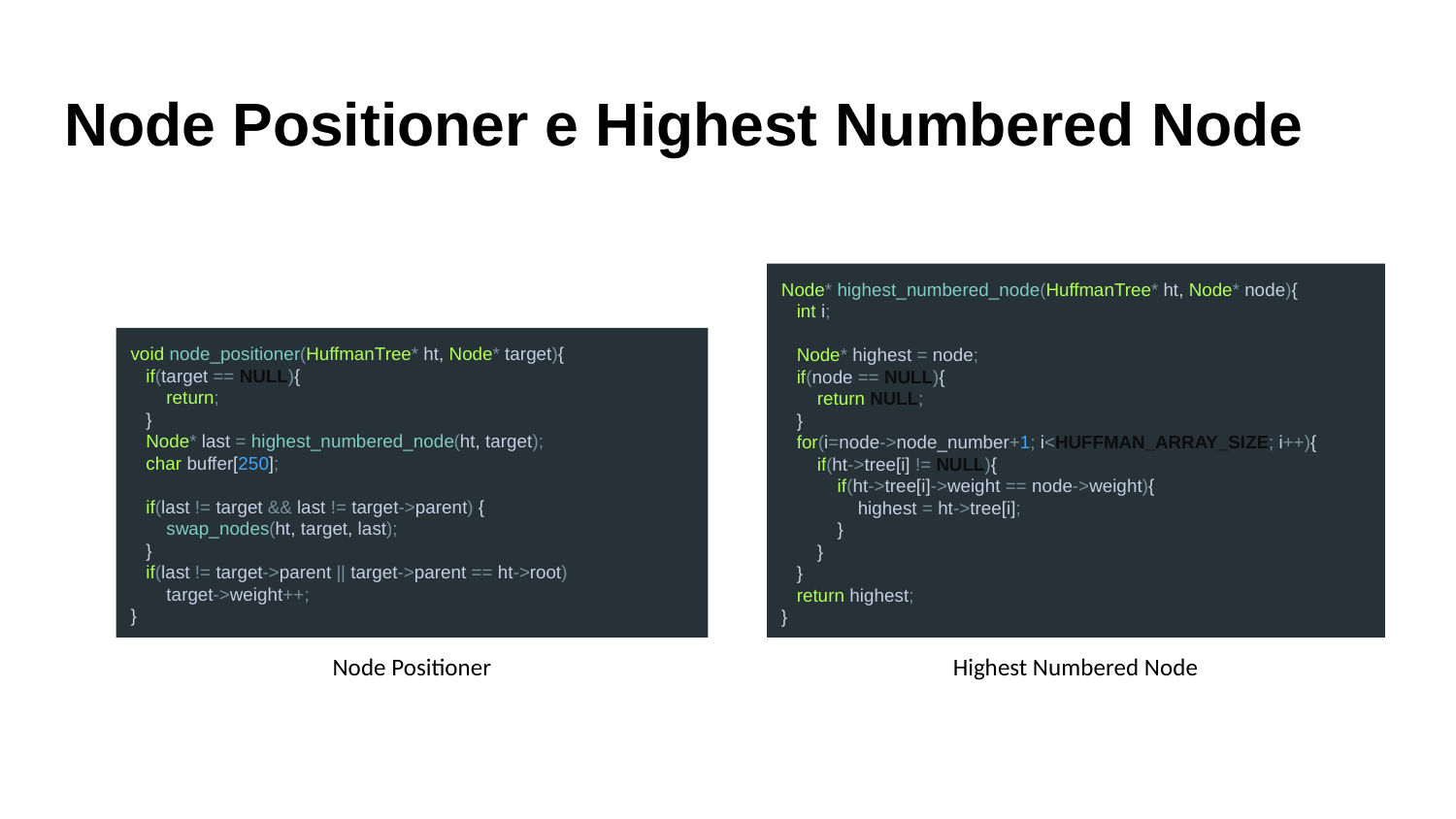

# Node Positioner e Highest Numbered Node
Node* highest_numbered_node(HuffmanTree* ht, Node* node){
   int i;

   Node* highest = node;
   if(node == NULL){
       return NULL;
   }
   for(i=node->node_number+1; i<HUFFMAN_ARRAY_SIZE; i++){
       if(ht->tree[i] != NULL){
           if(ht->tree[i]->weight == node->weight){
               highest = ht->tree[i];
           }
       }
   }
   return highest;
}

void node_positioner(HuffmanTree* ht, Node* target){
   if(target == NULL){
       return;
   }
   Node* last = highest_numbered_node(ht, target);
   char buffer[250];

   if(last != target && last != target->parent) {
       swap_nodes(ht, target, last);
   }
   if(last != target->parent || target->parent == ht->root)
       target->weight++;
}

Node Positioner
Highest Numbered Node